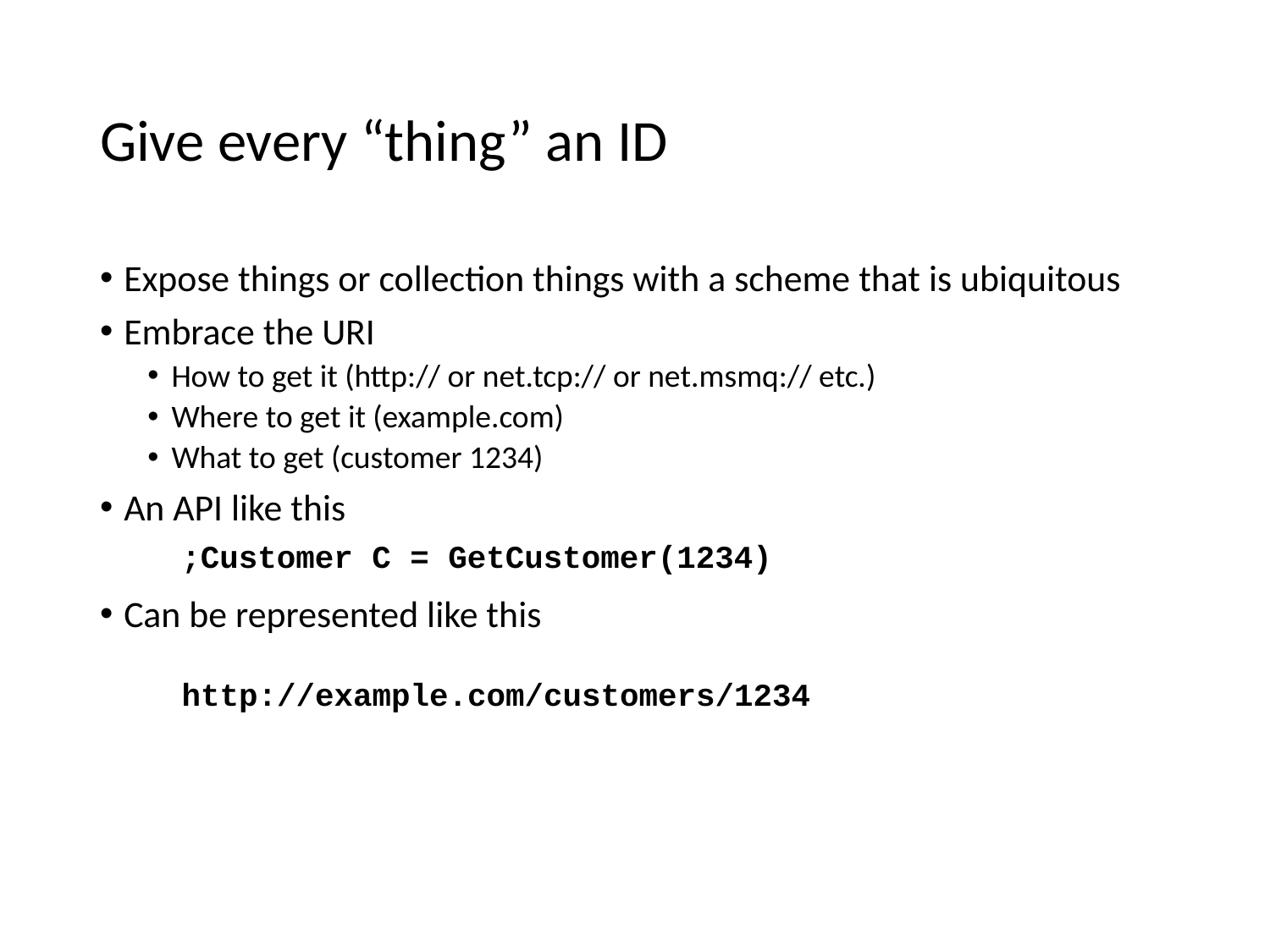

# Give every “thing” an ID
Expose things or collection things with a scheme that is ubiquitous
Embrace the URI
How to get it (http:// or net.tcp:// or net.msmq:// etc.)
Where to get it (example.com)
What to get (customer 1234)
An API like this

Can be represented like this

Customer C = GetCustomer(1234);
http://example.com/customers/1234